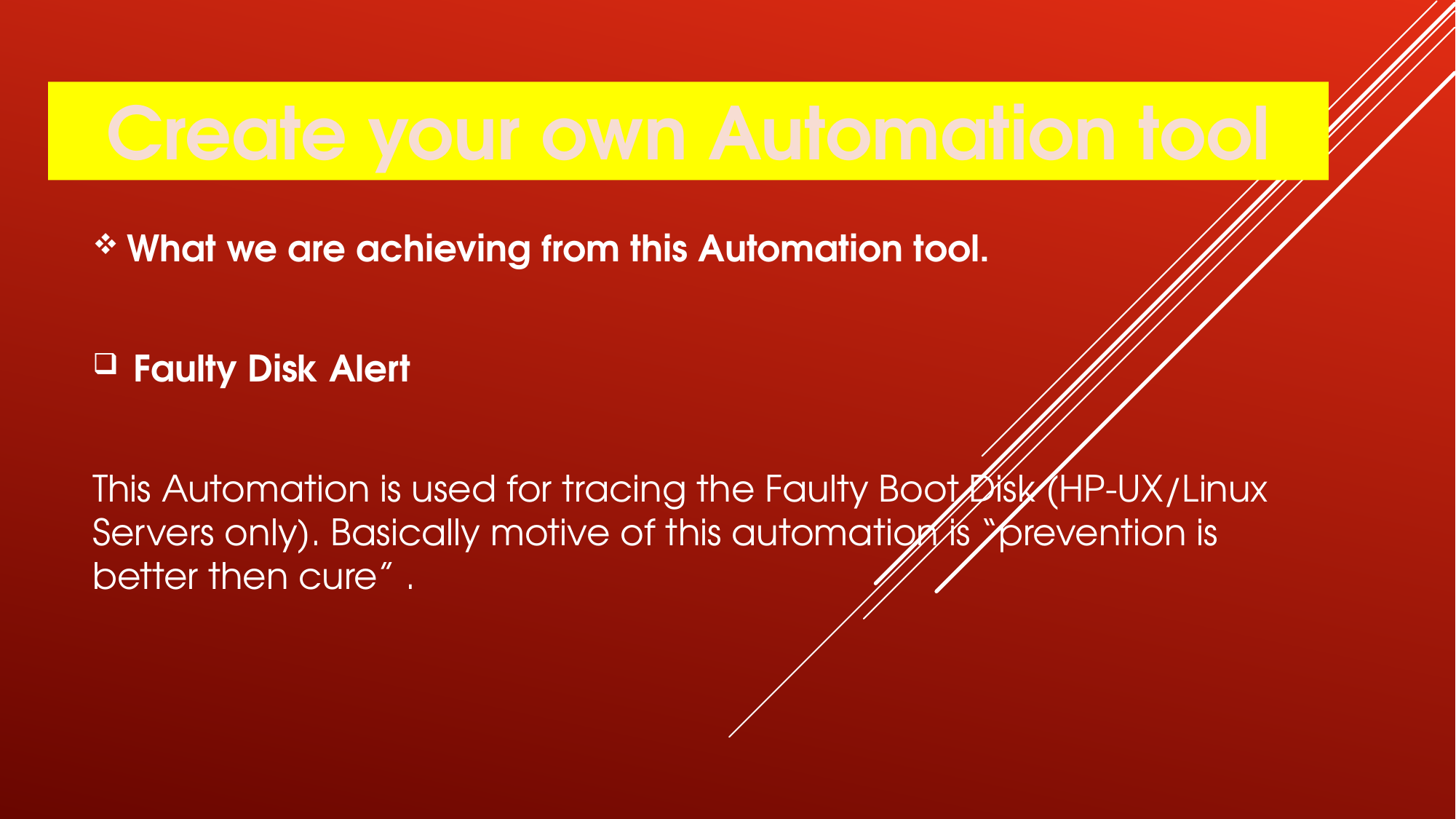

Create your own Automation tool
What we are achieving from this Automation tool.

Faulty Disk Alert

This Automation is used for tracing the Faulty Boot Disk (HP-UX/Linux Servers only). Basically motive of this automation is “prevention is better then cure” .